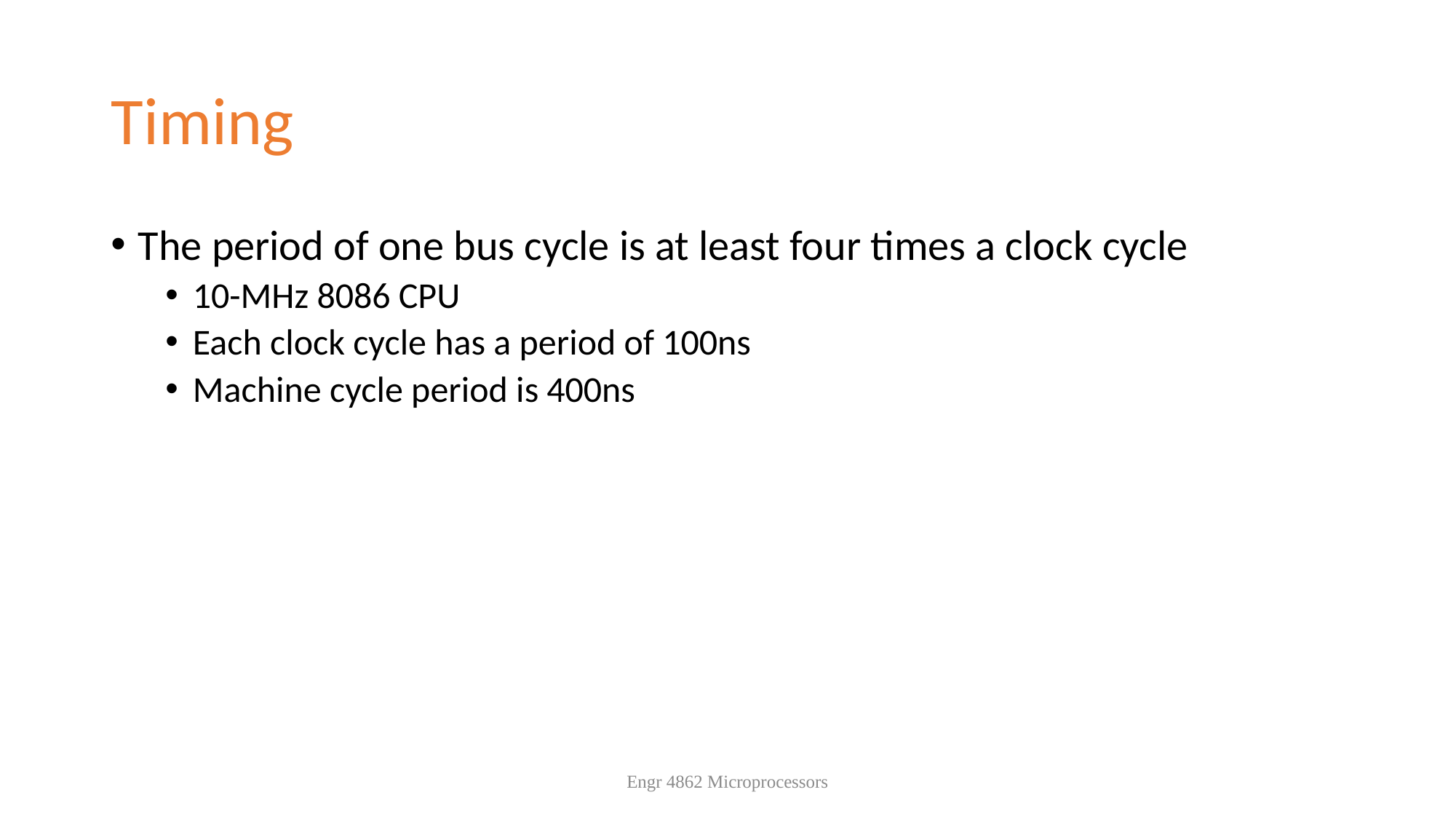

# Timing
The period of one bus cycle is at least four times a clock cycle
10-MHz 8086 CPU
Each clock cycle has a period of 100ns
Machine cycle period is 400ns

Engr 4862 Microprocessors